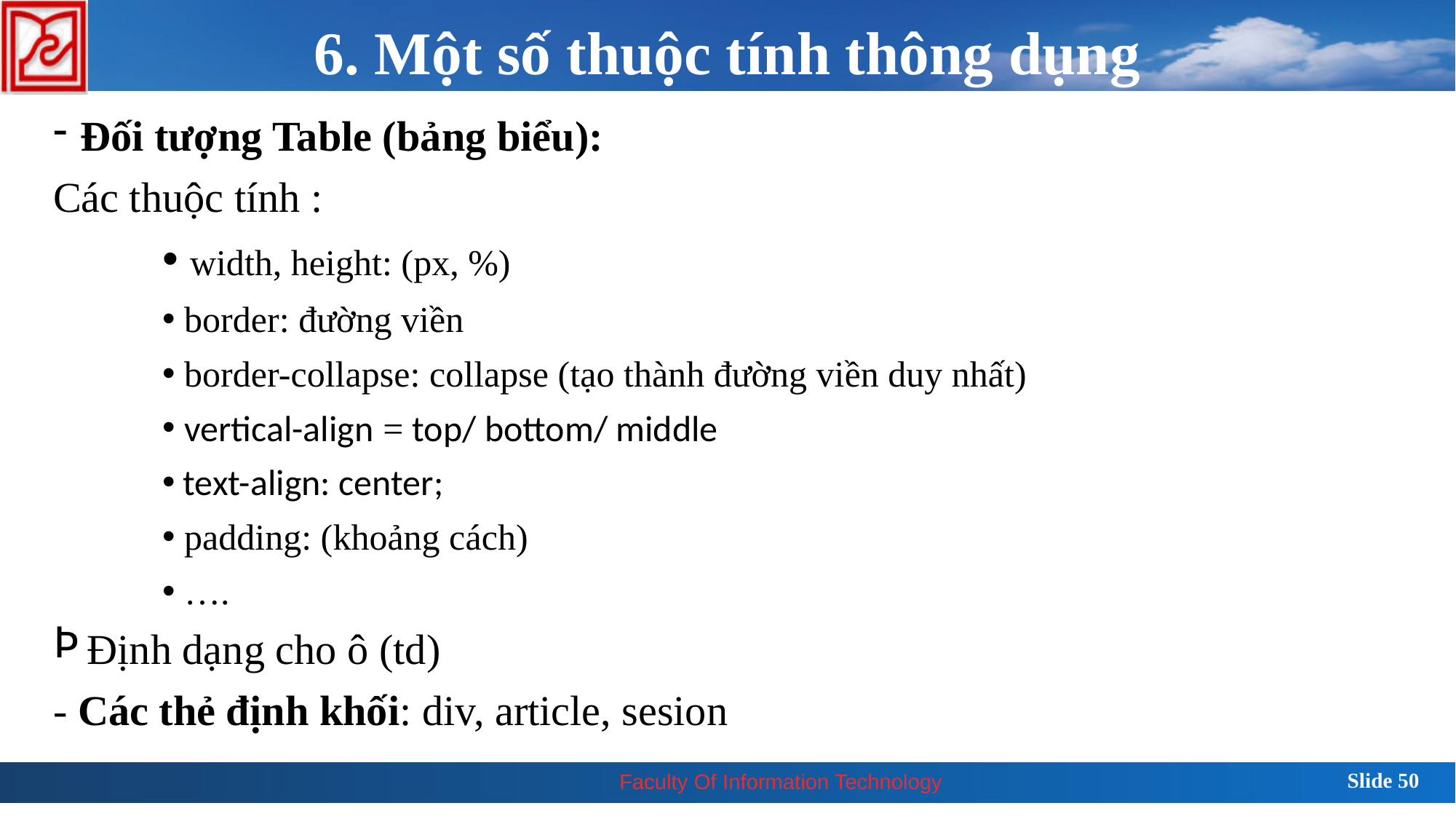

6. Một số thuộc tính thông dụng
Đối tượng Table (bảng biểu):
Các thuộc tính :
 width, height: (px, %)
 border: đường viền
 border-collapse: collapse (tạo thành đường viền duy nhất)
 vertical-align = top/ bottom/ middle
 text-align: center;
 padding: (khoảng cách)
 ….
Định dạng cho ô (td)
- Các thẻ định khối: div, article, sesion